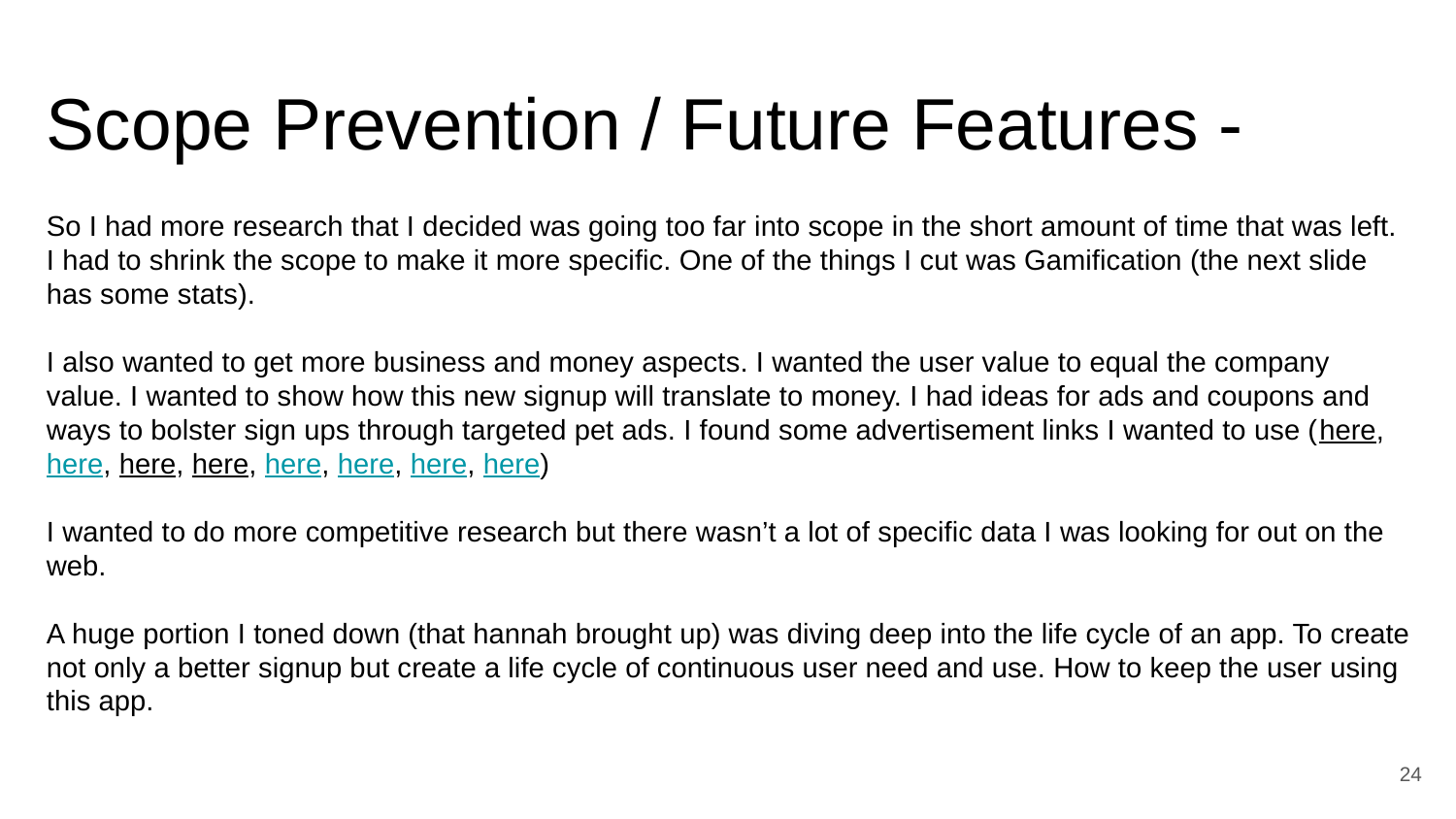

# Scope Prevention / Future Features -

So I had more research that I decided was going too far into scope in the short amount of time that was left. I had to shrink the scope to make it more specific. One of the things I cut was Gamification (the next slide has some stats).

I also wanted to get more business and money aspects. I wanted the user value to equal the company value. I wanted to show how this new signup will translate to money. I had ideas for ads and coupons and ways to bolster sign ups through targeted pet ads. I found some advertisement links I wanted to use (here, here, here, here, here, here, here, here)

I wanted to do more competitive research but there wasn’t a lot of specific data I was looking for out on the web.

A huge portion I toned down (that hannah brought up) was diving deep into the life cycle of an app. To create not only a better signup but create a life cycle of continuous user need and use. How to keep the user using this app.
24